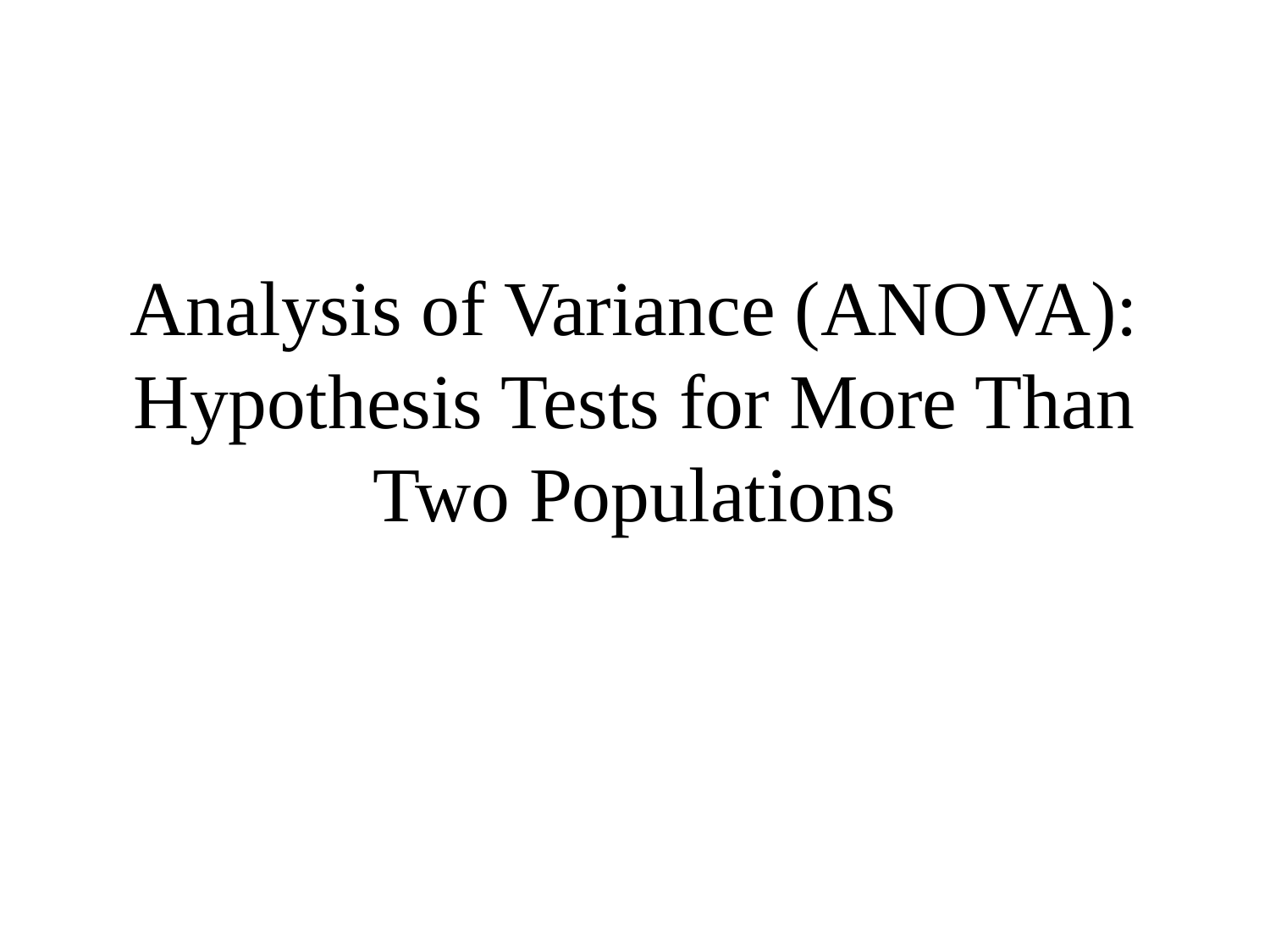

# Analysis of Variance (ANOVA): Hypothesis Tests for More Than Two Populations